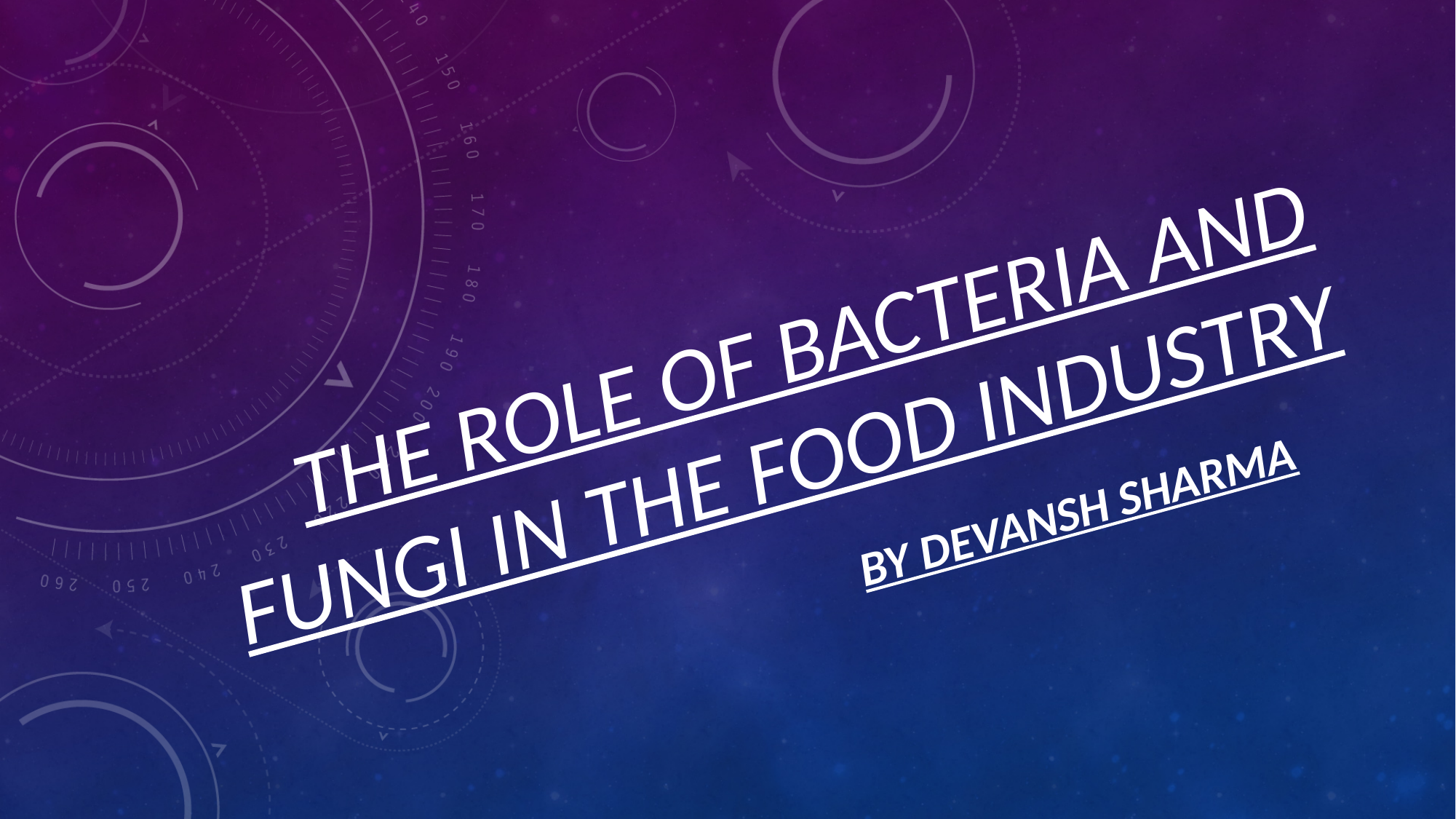

# The role of Bacteria and fungi in the food industry
By devansh sharma